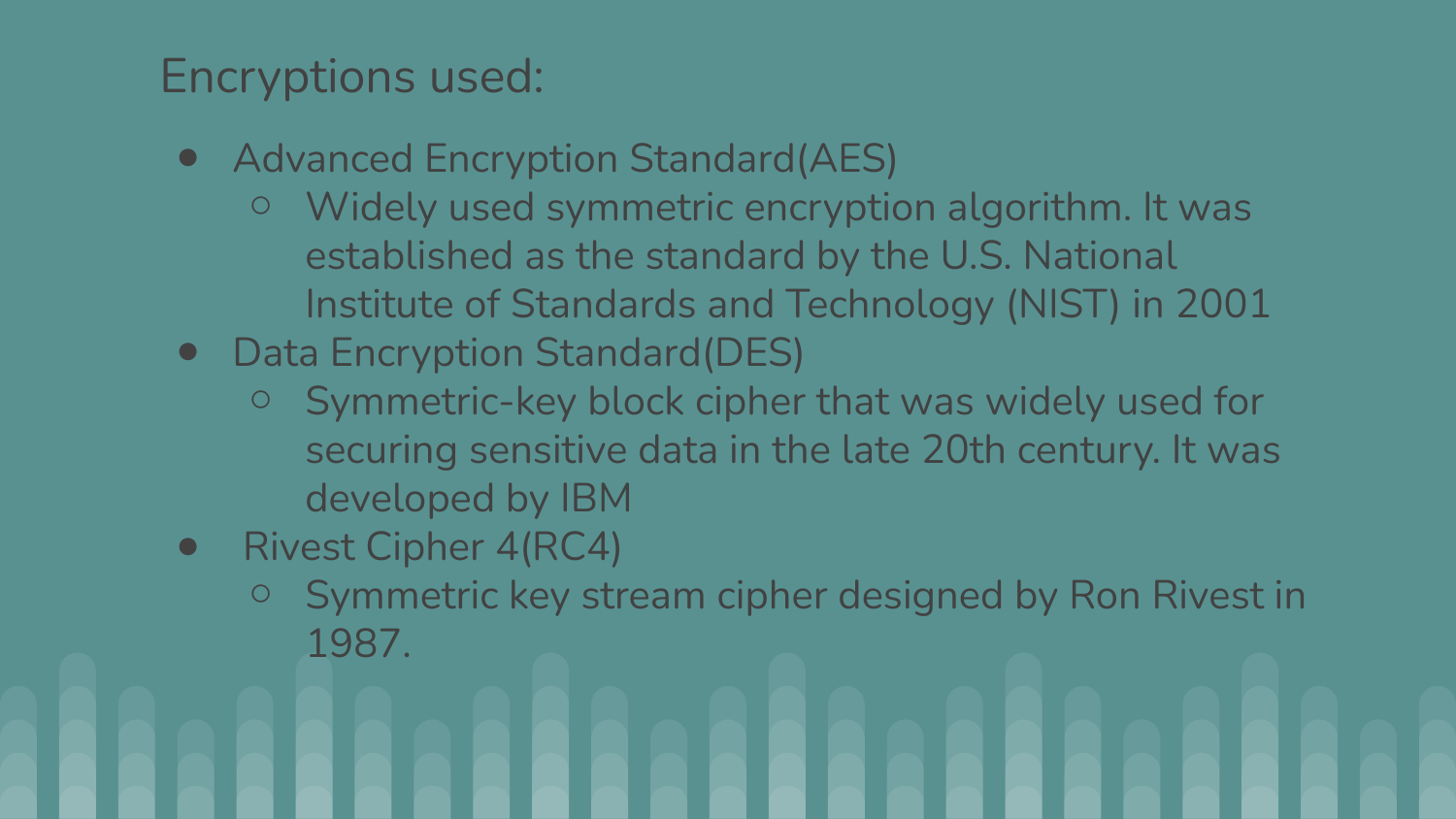

Encryptions used:
Advanced Encryption Standard(AES)
Widely used symmetric encryption algorithm. It was established as the standard by the U.S. National Institute of Standards and Technology (NIST) in 2001
Data Encryption Standard(DES)
Symmetric-key block cipher that was widely used for securing sensitive data in the late 20th century. It was developed by IBM
 Rivest Cipher 4(RC4)
Symmetric key stream cipher designed by Ron Rivest in 1987.